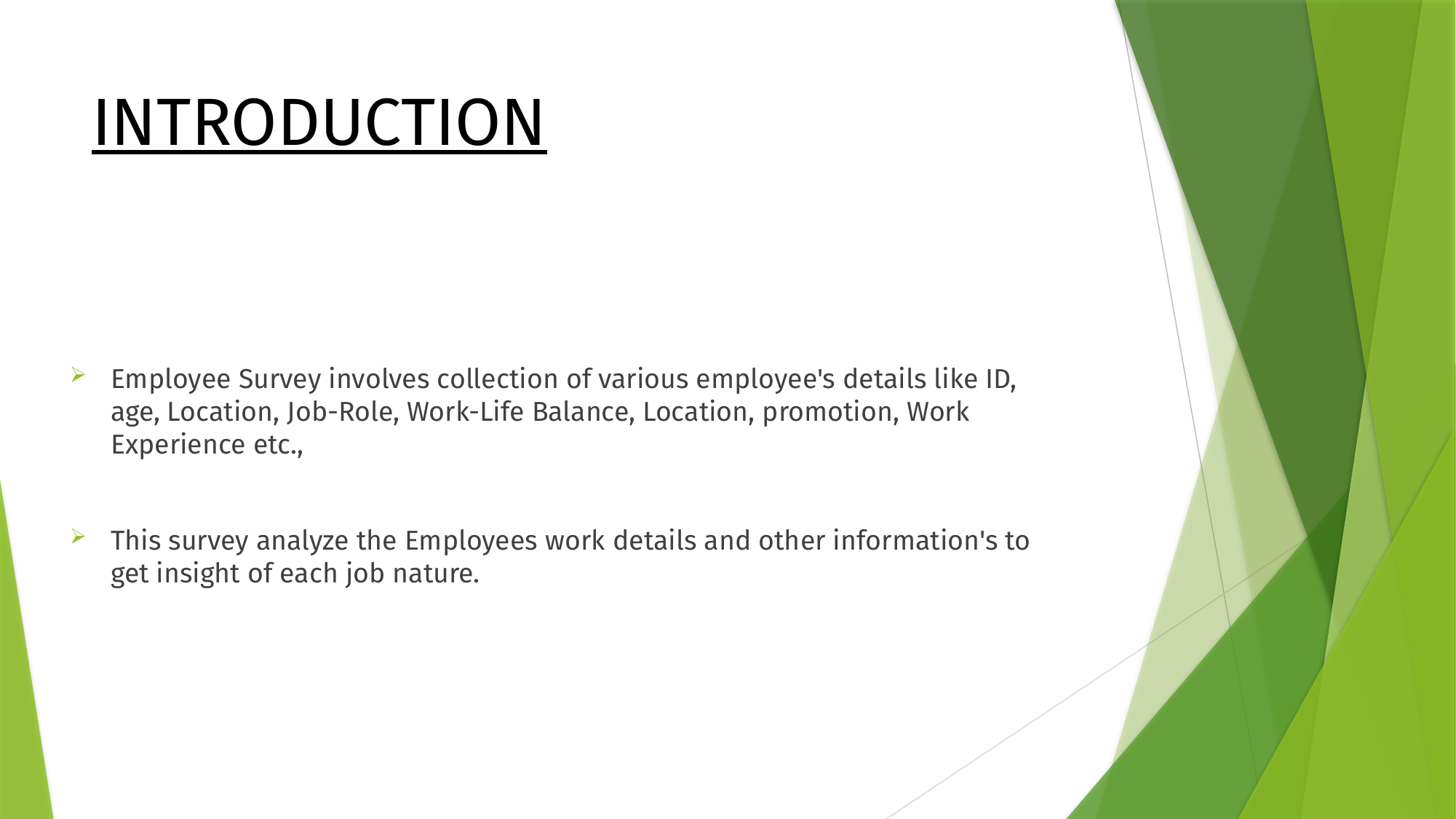

# INTRODUCTION
Employee Survey involves collection of various employee's details like ID, age, Location, Job-Role, Work-Life Balance, Location, promotion, Work Experience etc.,

This survey analyze the Employees work details and other information's to get insight of each job nature.